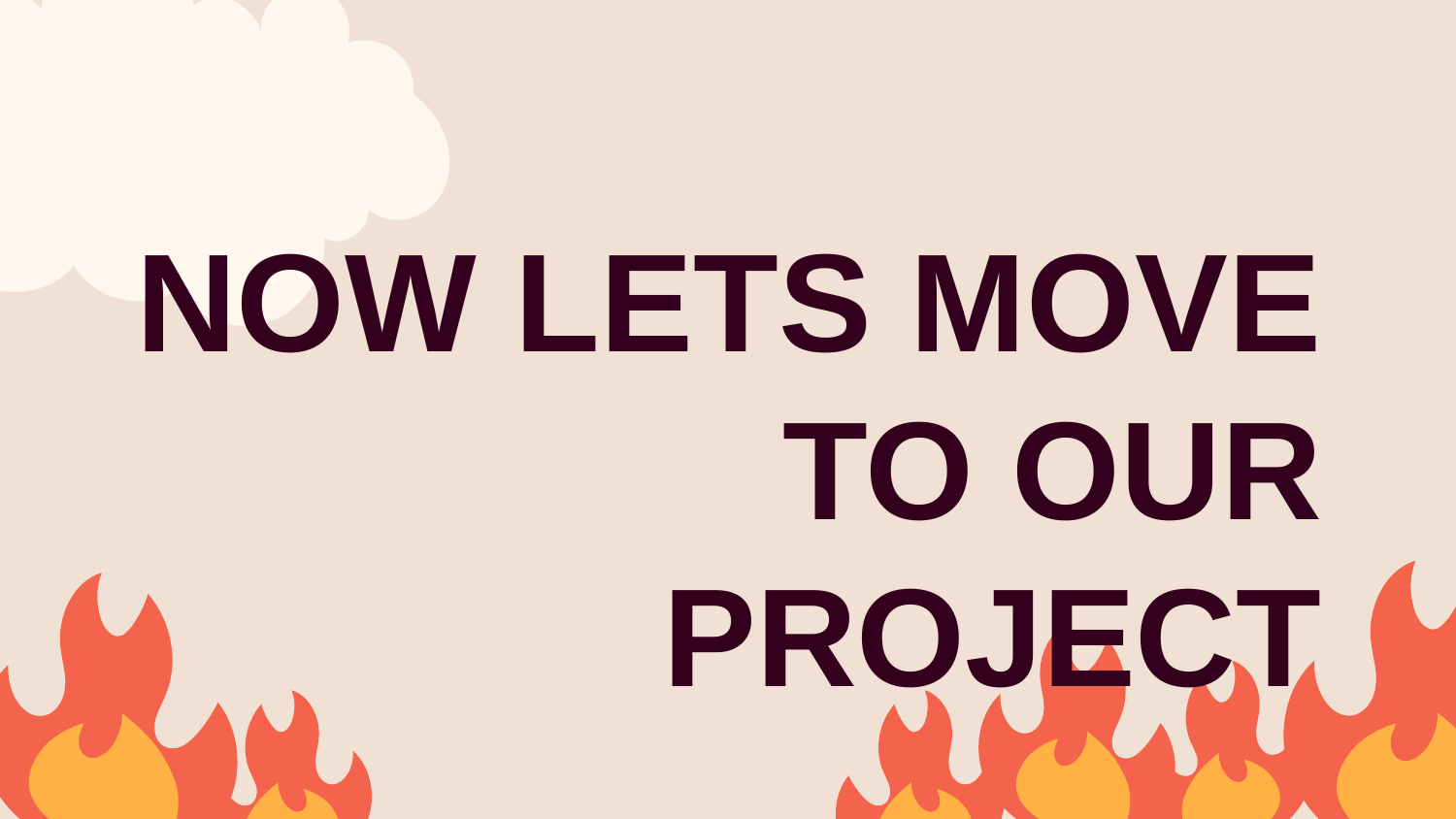

# NOW LETS MOVE TO OUR PROJECT